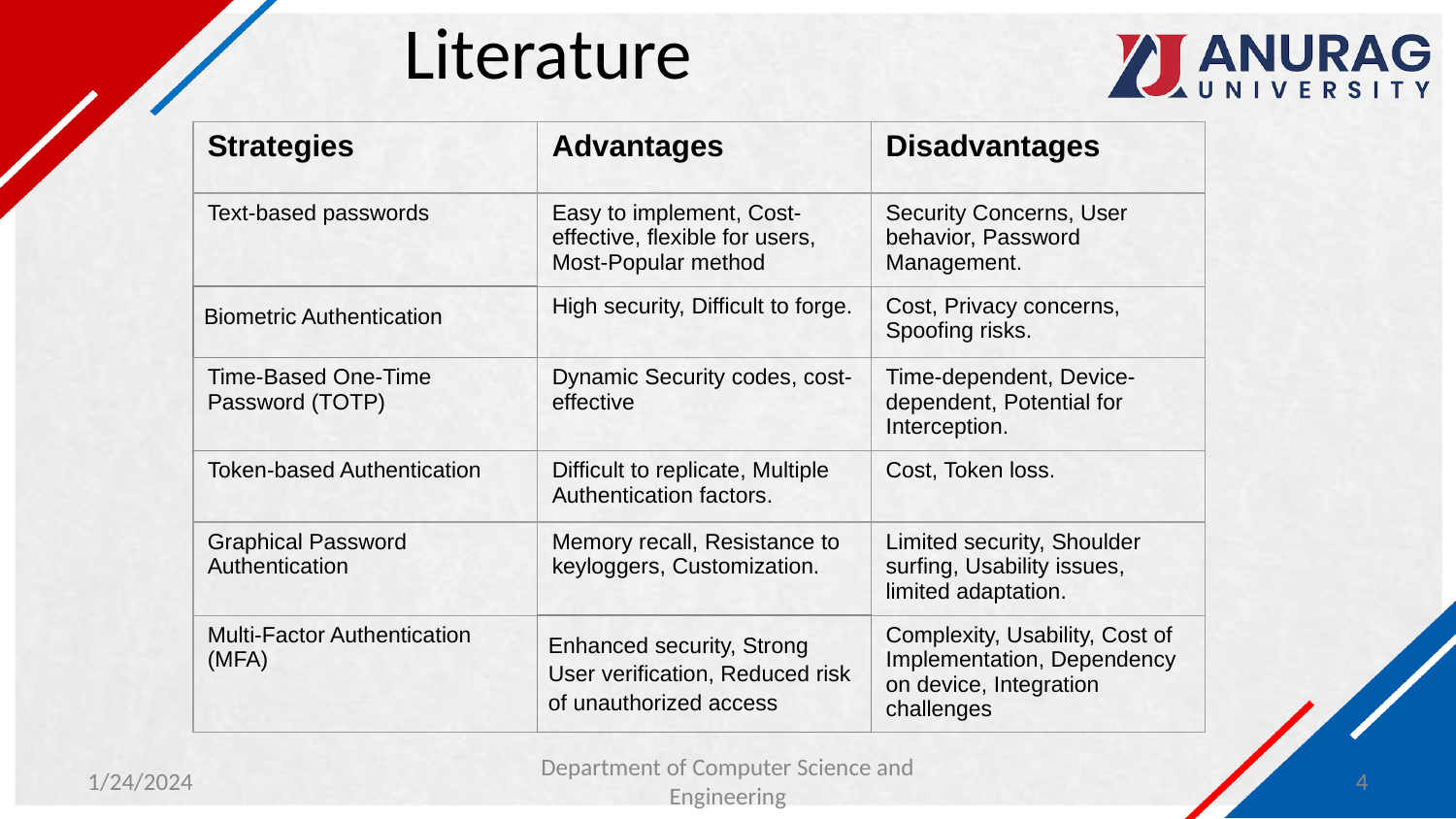

# Literature
| Strategies | Advantages | Disadvantages |
| --- | --- | --- |
| Text-based passwords | Easy to implement, Cost-effective, flexible for users, Most-Popular method | Security Concerns, User behavior, Password Management. |
| Biometric Authentication | High security, Difficult to forge. | Cost, Privacy concerns, Spoofing risks. |
| Time-Based One-Time Password (TOTP) | Dynamic Security codes, cost-effective | Time-dependent, Device-dependent, Potential for Interception. |
| Token-based Authentication | Difficult to replicate, Multiple Authentication factors. | Cost, Token loss. |
| Graphical Password Authentication | Memory recall, Resistance to keyloggers, Customization. | Limited security, Shoulder surfing, Usability issues, limited adaptation. |
| Multi-Factor Authentication (MFA) | Enhanced security, Strong User verification, Reduced risk of unauthorized access | Complexity, Usability, Cost of Implementation, Dependency on device, Integration challenges |

1/24/2024
Department of Computer Science and Engineering
4